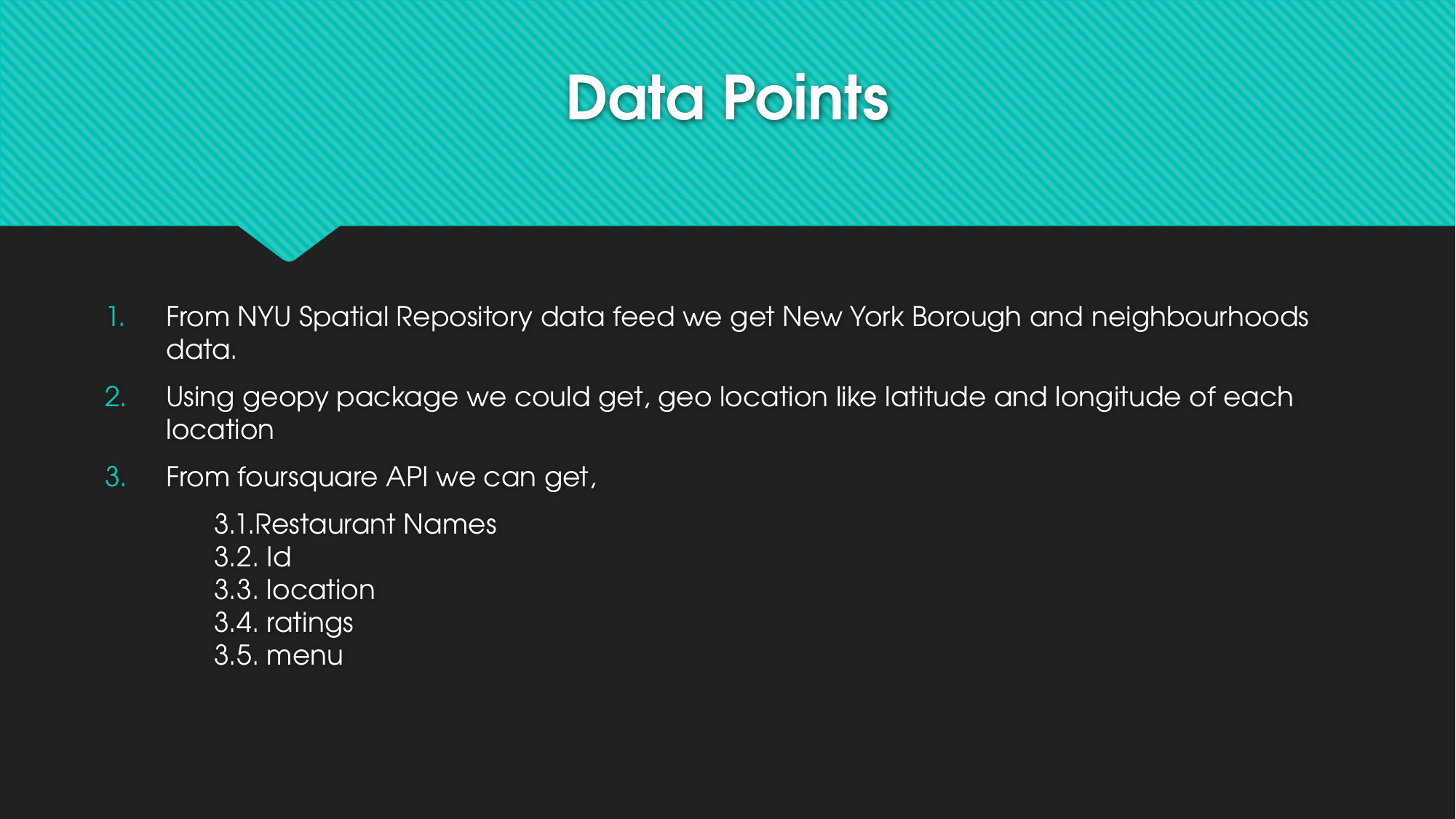

# Data Points
From NYU Spatial Repository data feed we get New York Borough and neighbourhoods data.
Using geopy package we could get, geo location like latitude and longitude of each location
From foursquare API we can get,
	3.1.Restaurant Names 
	3.2. Id 
	3.3. location 
	3.4. ratings 
	3.5. menu